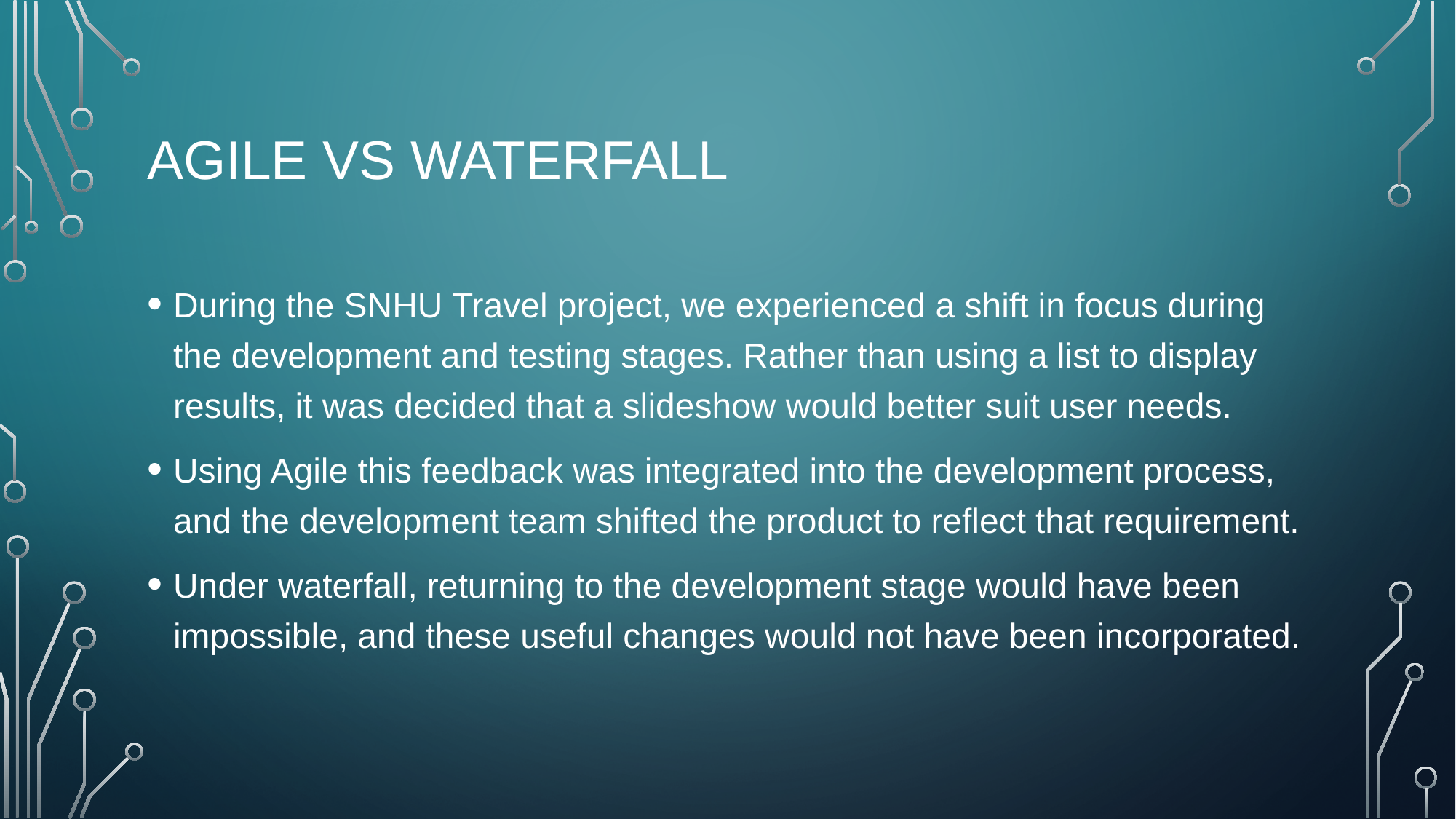

# Agile Vs WaterFall
During the SNHU Travel project, we experienced a shift in focus during the development and testing stages. Rather than using a list to display results, it was decided that a slideshow would better suit user needs.
Using Agile this feedback was integrated into the development process, and the development team shifted the product to reflect that requirement.
Under waterfall, returning to the development stage would have been impossible, and these useful changes would not have been incorporated.